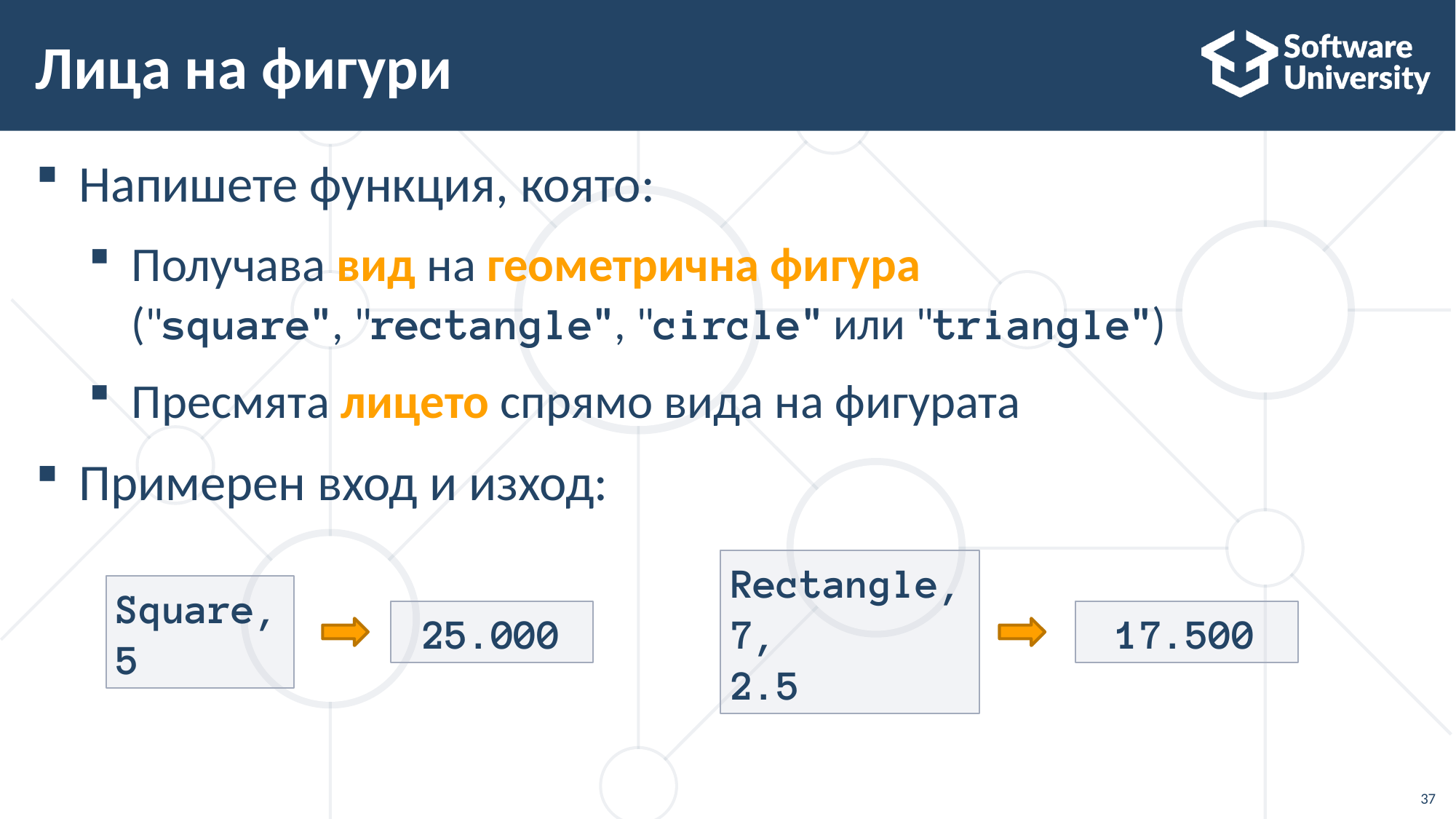

# Лица на фигури
Напишете функция, която:
Получава вид на геометрична фигура
("square", "rectangle", "circle" или "triangle")
Пресмята лицето спрямо вида на фигурата
Примерен вход и изход:
Rectangle,
7,
2.5
Square,
5
25.000
17.500

37